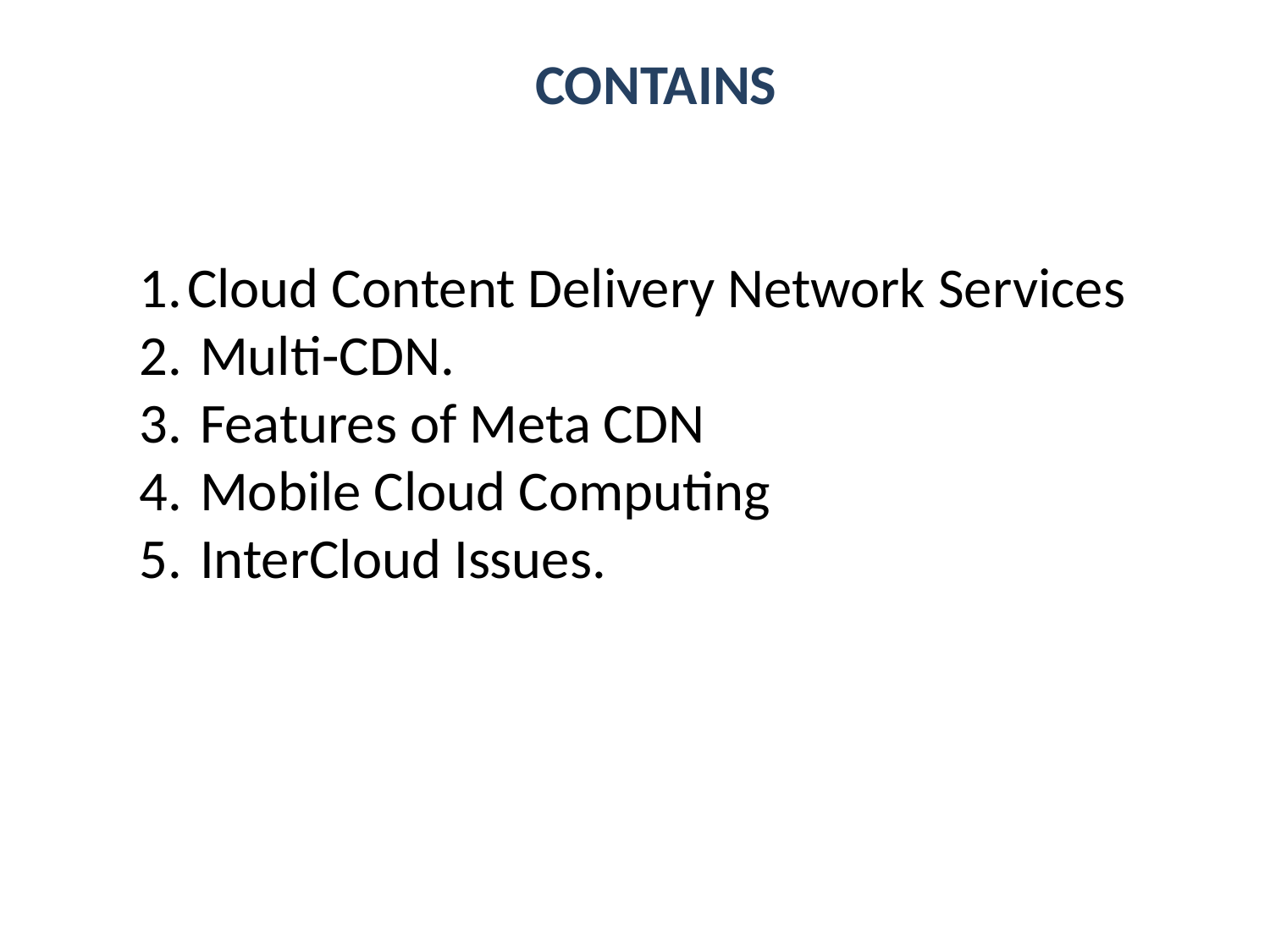

CONTAINS

Cloud Content Delivery Network Services
 Multi-CDN.
 Features of Meta CDN
 Mobile Cloud Computing
 InterCloud Issues.